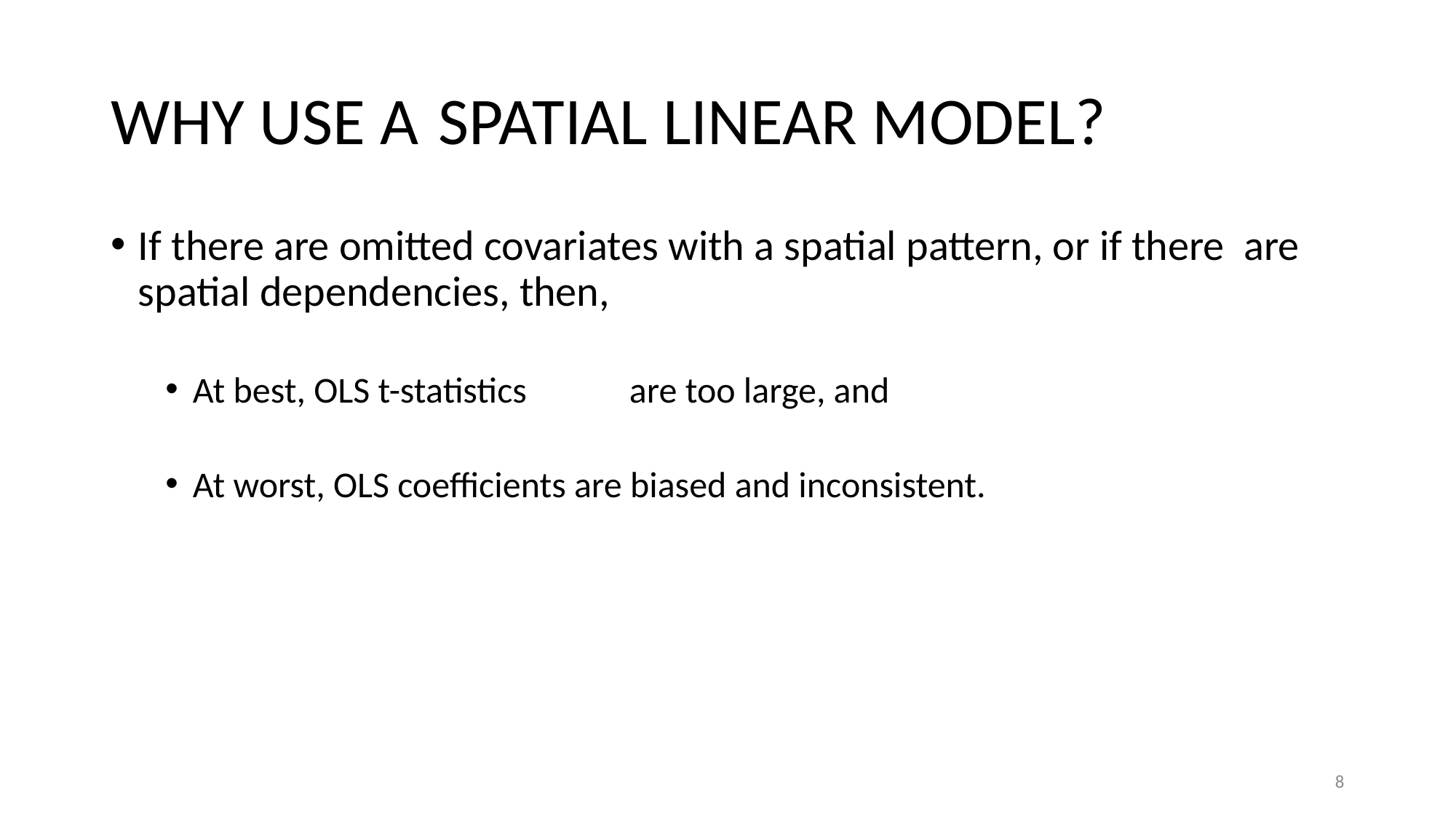

# WHY USE A	SPATIAL LINEAR MODEL?
If there are omitted covariates with a spatial pattern, or if there  are spatial dependencies, then,
At best, OLS t-statistics	are too large, and
At worst, OLS coefficients are biased and inconsistent.

8